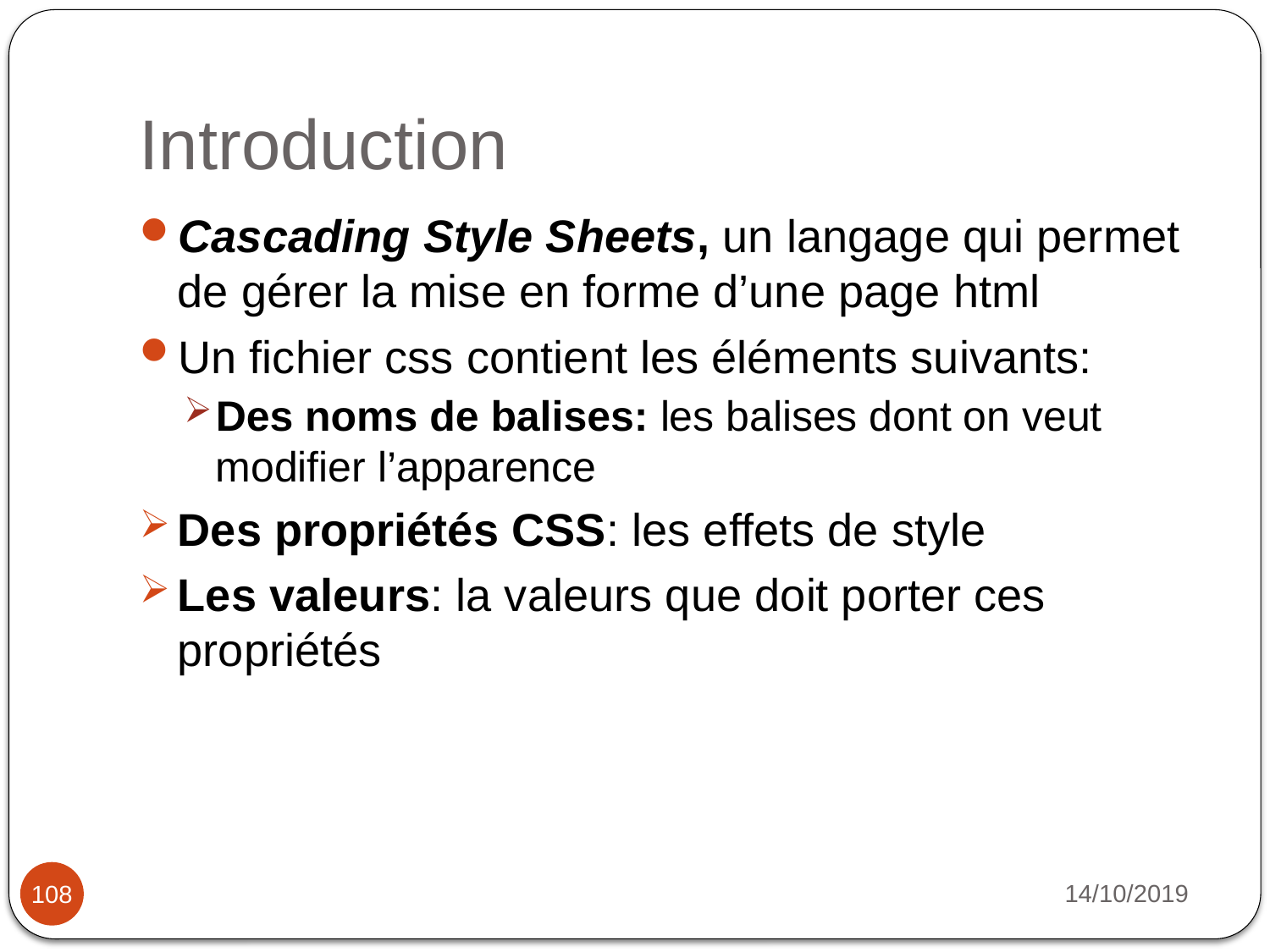

# Introduction
Cascading Style Sheets, un langage qui permet de gérer la mise en forme d’une page html
Un fichier css contient les éléments suivants:
Des noms de balises: les balises dont on veut modifier l’apparence
Des propriétés CSS: les effets de style
Les valeurs: la valeurs que doit porter ces propriétés

14/10/2019
108